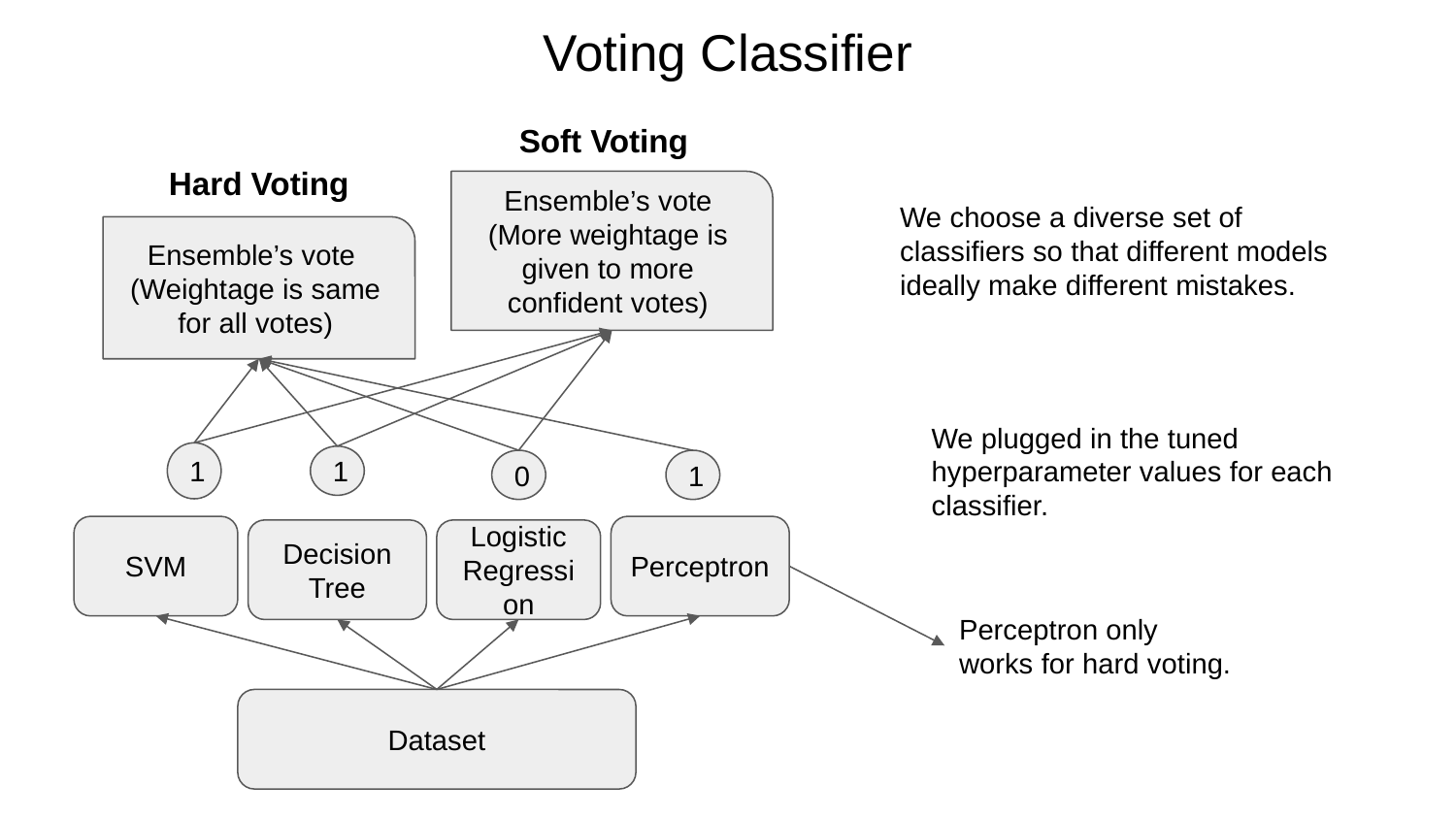

# Voting Classifier
Soft Voting
Hard Voting
Ensemble’s vote
(More weightage is given to more confident votes)
We choose a diverse set of classifiers so that different models ideally make different mistakes.
Ensemble’s vote
(Weightage is same for all votes)
We plugged in the tuned hyperparameter values for each classifier.
1
1
0
1
SVM
Perceptron
Decision Tree
Logistic Regression
Perceptron only works for hard voting.
Dataset